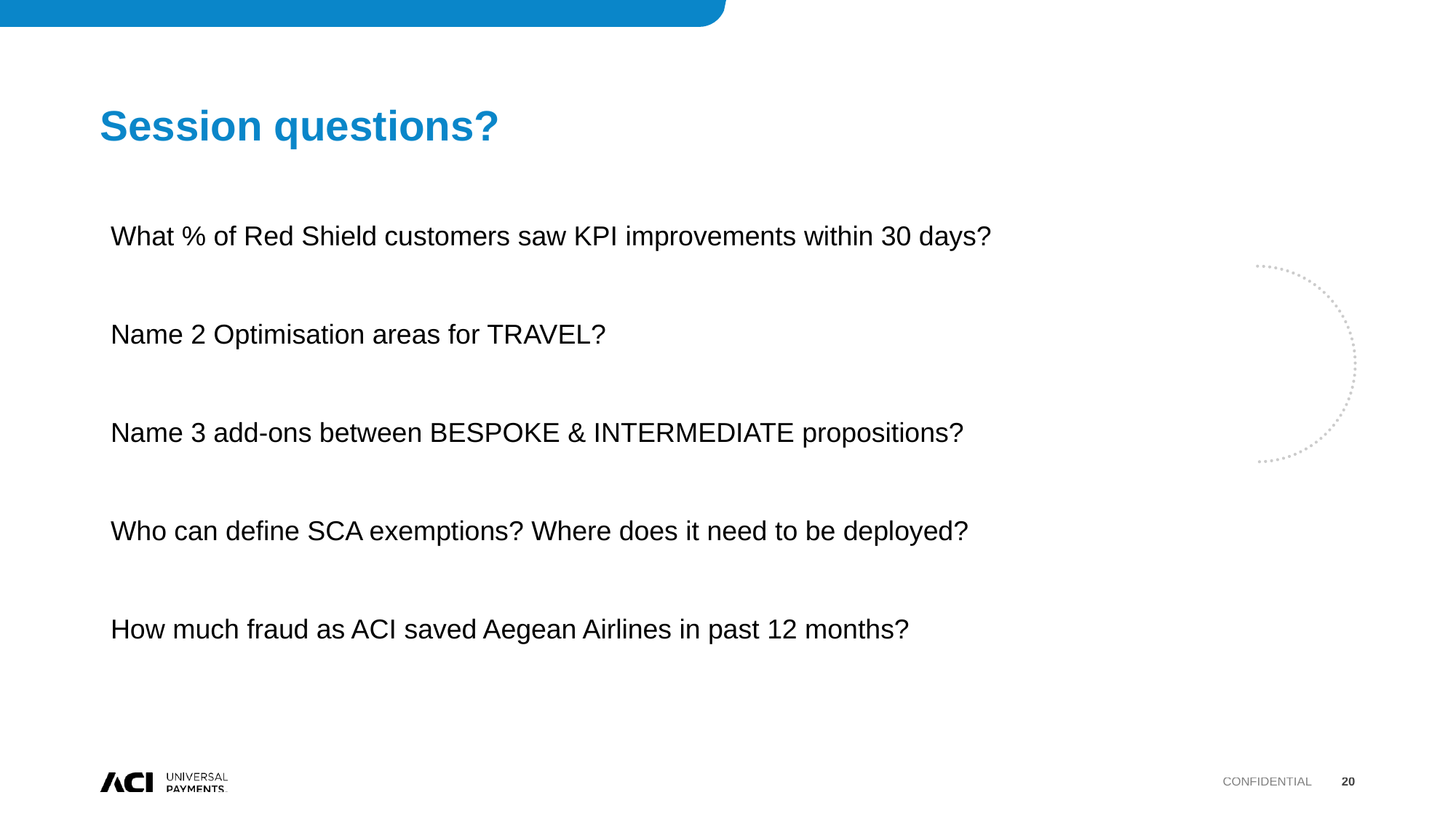

# Session questions?
What % of Red Shield customers saw KPI improvements within 30 days?

Name 2 Optimisation areas for TRAVEL?

Name 3 add-ons between BESPOKE & INTERMEDIATE propositions?

Who can define SCA exemptions? Where does it need to be deployed?

How much fraud as ACI saved Aegean Airlines in past 12 months?

Confidential
20